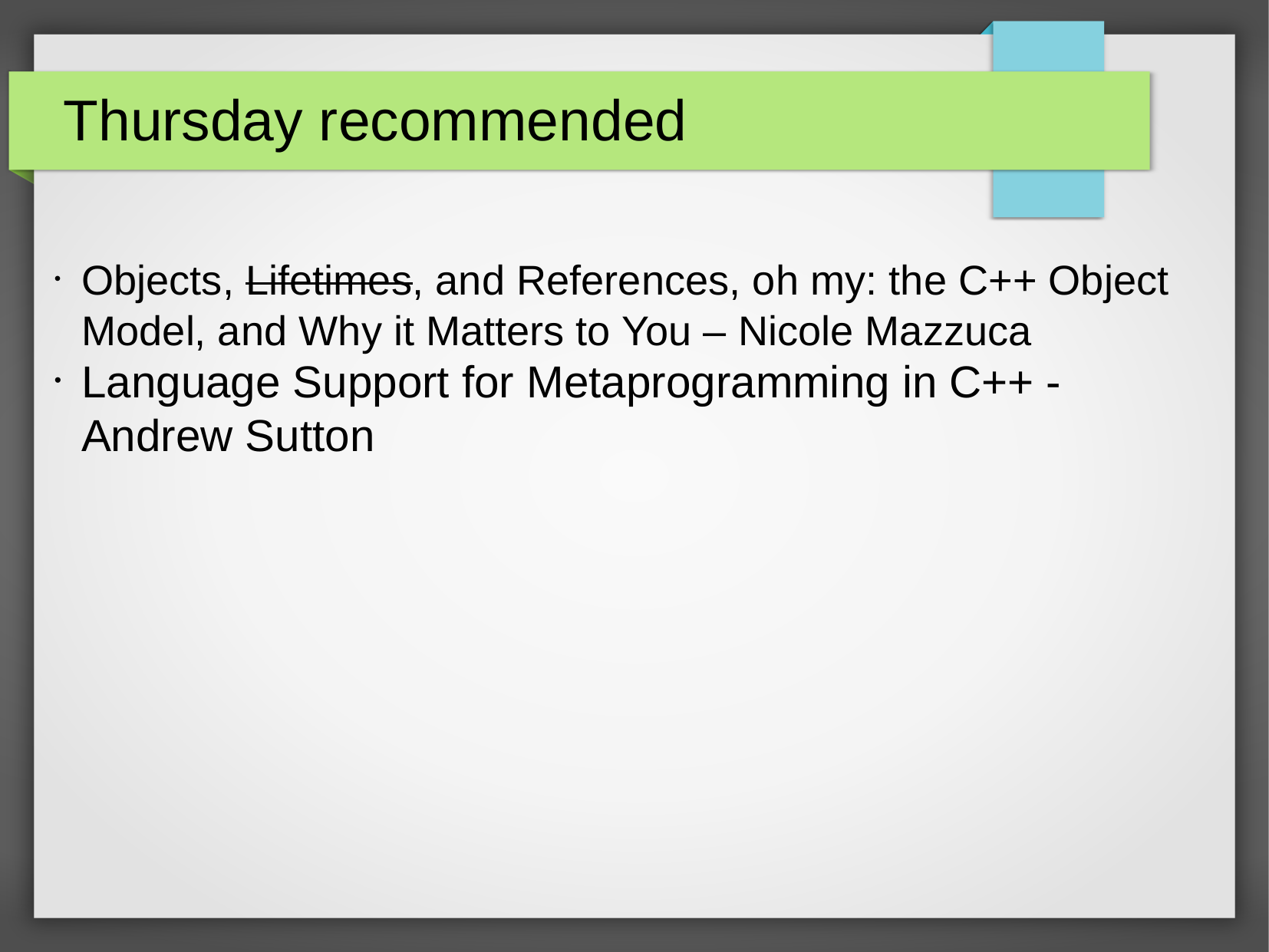

Thursday recommended
Objects, Lifetimes, and References, oh my: the C++ Object Model, and Why it Matters to You – Nicole Mazzuca
Language Support for Metaprogramming in C++ - Andrew Sutton